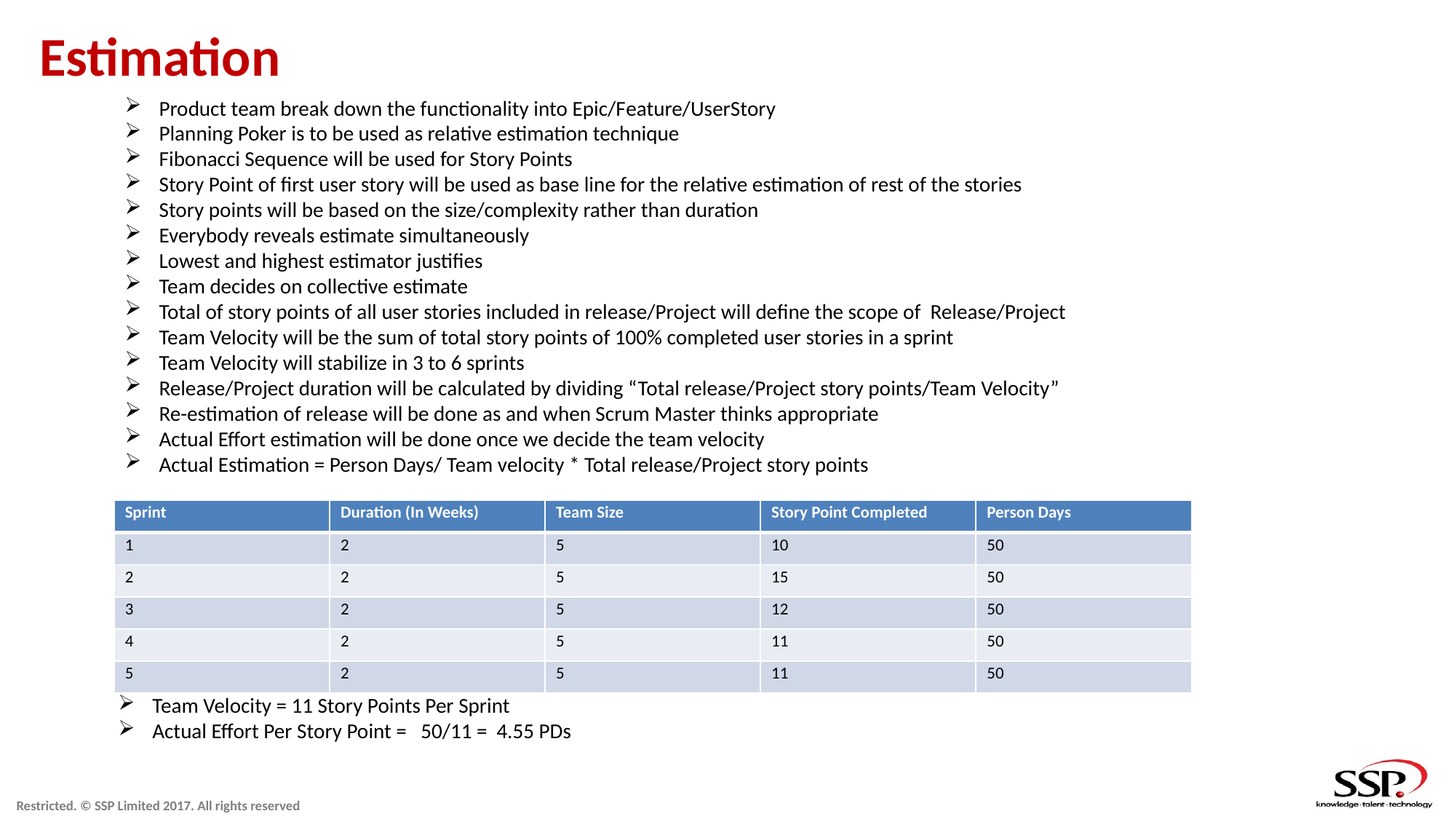

# Estimation
Product team break down the functionality into Epic/Feature/UserStory
Planning Poker is to be used as relative estimation technique
Fibonacci Sequence will be used for Story Points
Story Point of first user story will be used as base line for the relative estimation of rest of the stories
Story points will be based on the size/complexity rather than duration
Everybody reveals estimate simultaneously
Lowest and highest estimator justifies
Team decides on collective estimate
Total of story points of all user stories included in release/Project will define the scope of  Release/Project
Team Velocity will be the sum of total story points of 100% completed user stories in a sprint
Team Velocity will stabilize in 3 to 6 sprints
Release/Project duration will be calculated by dividing “Total release/Project story points/Team Velocity”
Re-estimation of release will be done as and when Scrum Master thinks appropriate
Actual Effort estimation will be done once we decide the team velocity
Actual Estimation = Person Days/ Team velocity * Total release/Project story points
| Sprint | Duration (In Weeks) | Team Size | Story Point Completed | Person Days |
| --- | --- | --- | --- | --- |
| 1 | 2 | 5 | 10 | 50 |
| 2 | 2 | 5 | 15 | 50 |
| 3 | 2 | 5 | 12 | 50 |
| 4 | 2 | 5 | 11 | 50 |
| 5 | 2 | 5 | 11 | 50 |
Team Velocity = 11 Story Points Per Sprint
Actual Effort Per Story Point =   50/11 =  4.55 PDs